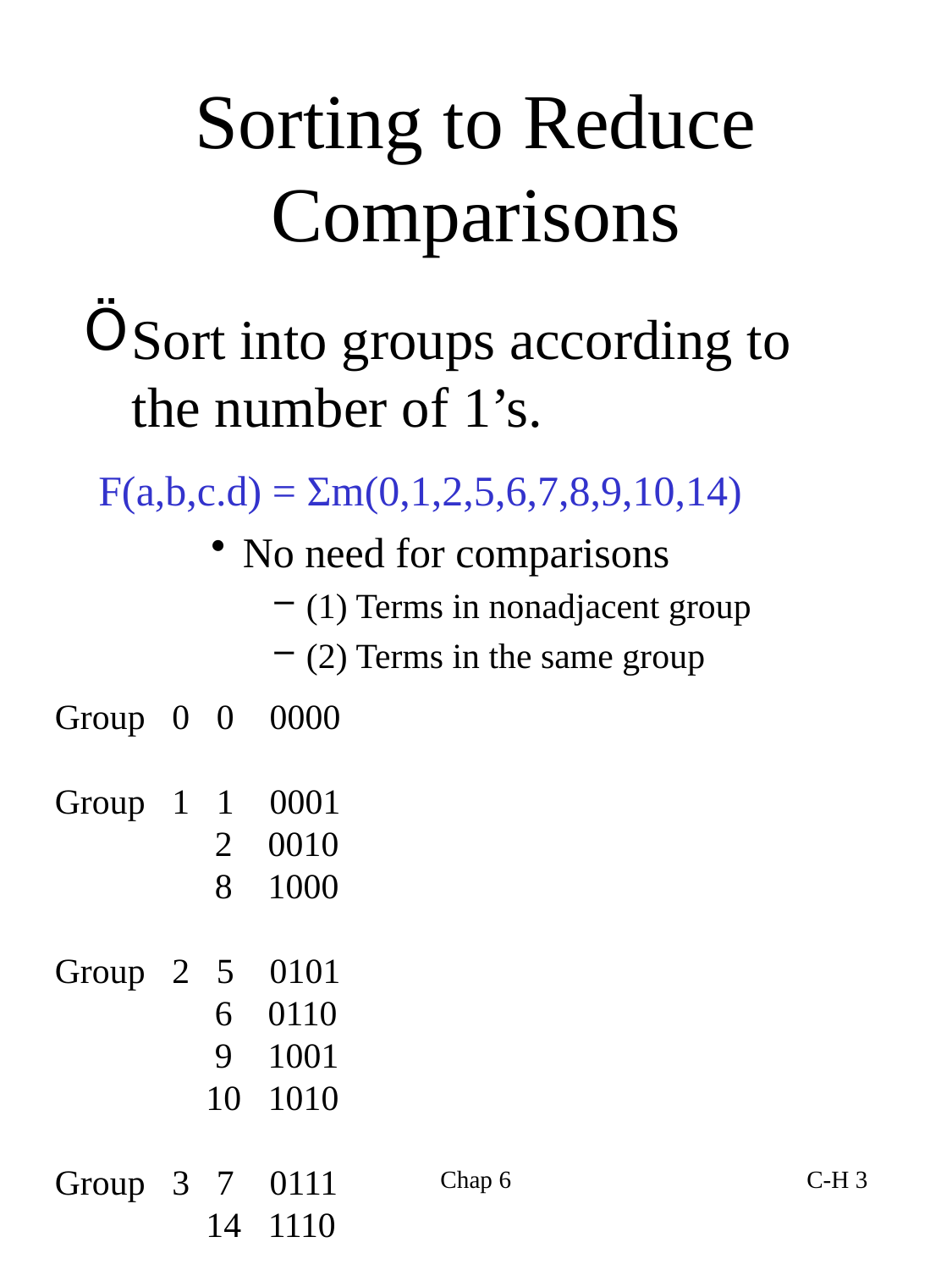

# Sorting to Reduce Comparisons
Sort into groups according to the number of 1’s.
 F(a,b,c.d) = Σm(0,1,2,5,6,7,8,9,10,14)
No need for comparisons
(1) Terms in nonadjacent group
(2) Terms in the same group
Group   0   0    0000

Group   1   1    0001
                  2    0010
                  8    1000

Group   2   5    0101
                  6    0110
                  9    1001
                 10   1010

Group   3   7    0111
                 14   1110
Chap 6
C-H 3